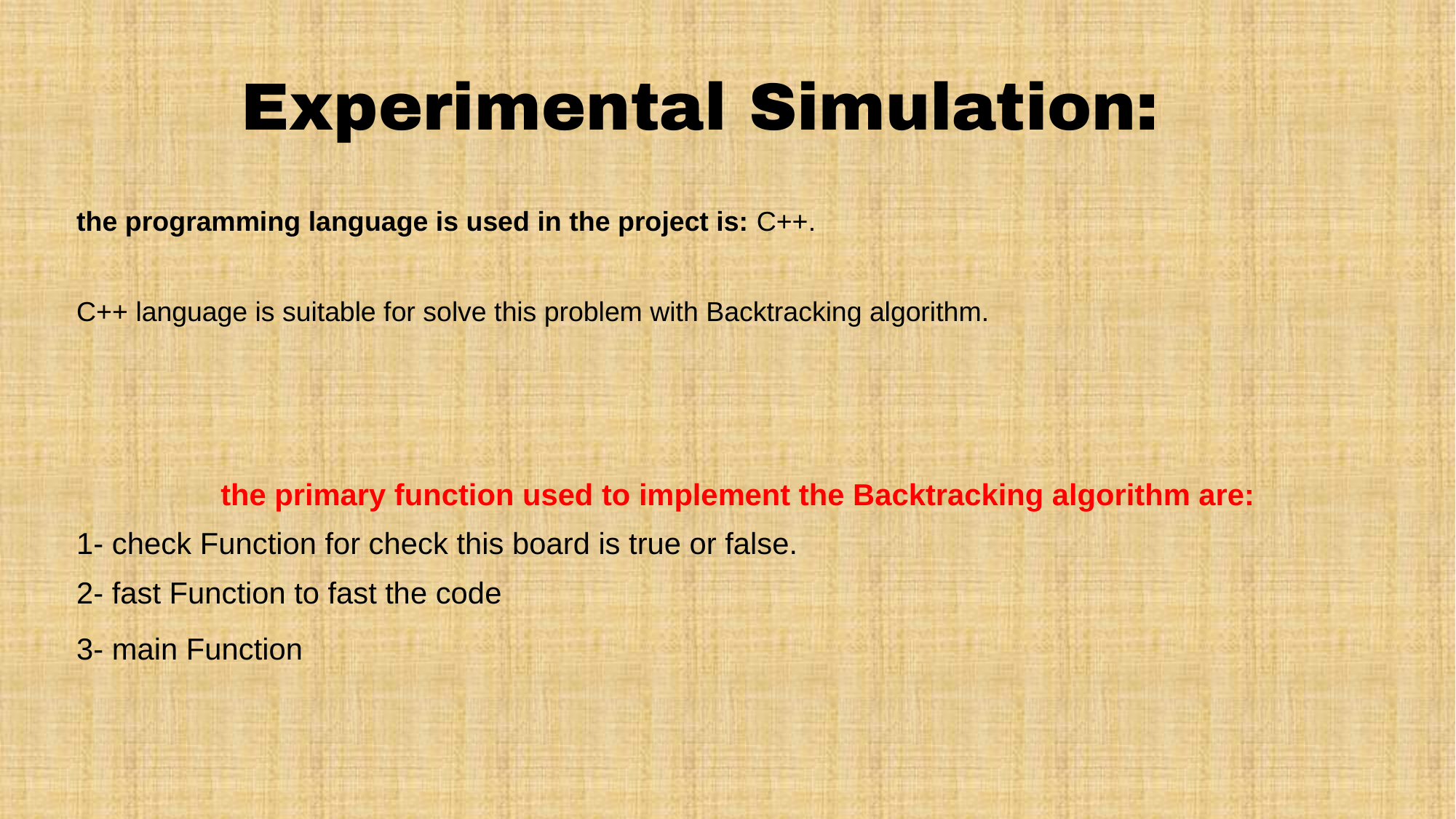

# Experimental Simulation:
the programming language is used in the project is: C++.

C++ language is suitable for solve this problem with Backtracking algorithm.

the primary function used to implement the Backtracking algorithm are:
1- check Function for check this board is true or false.
2- fast Function to fast the code
3- main Function